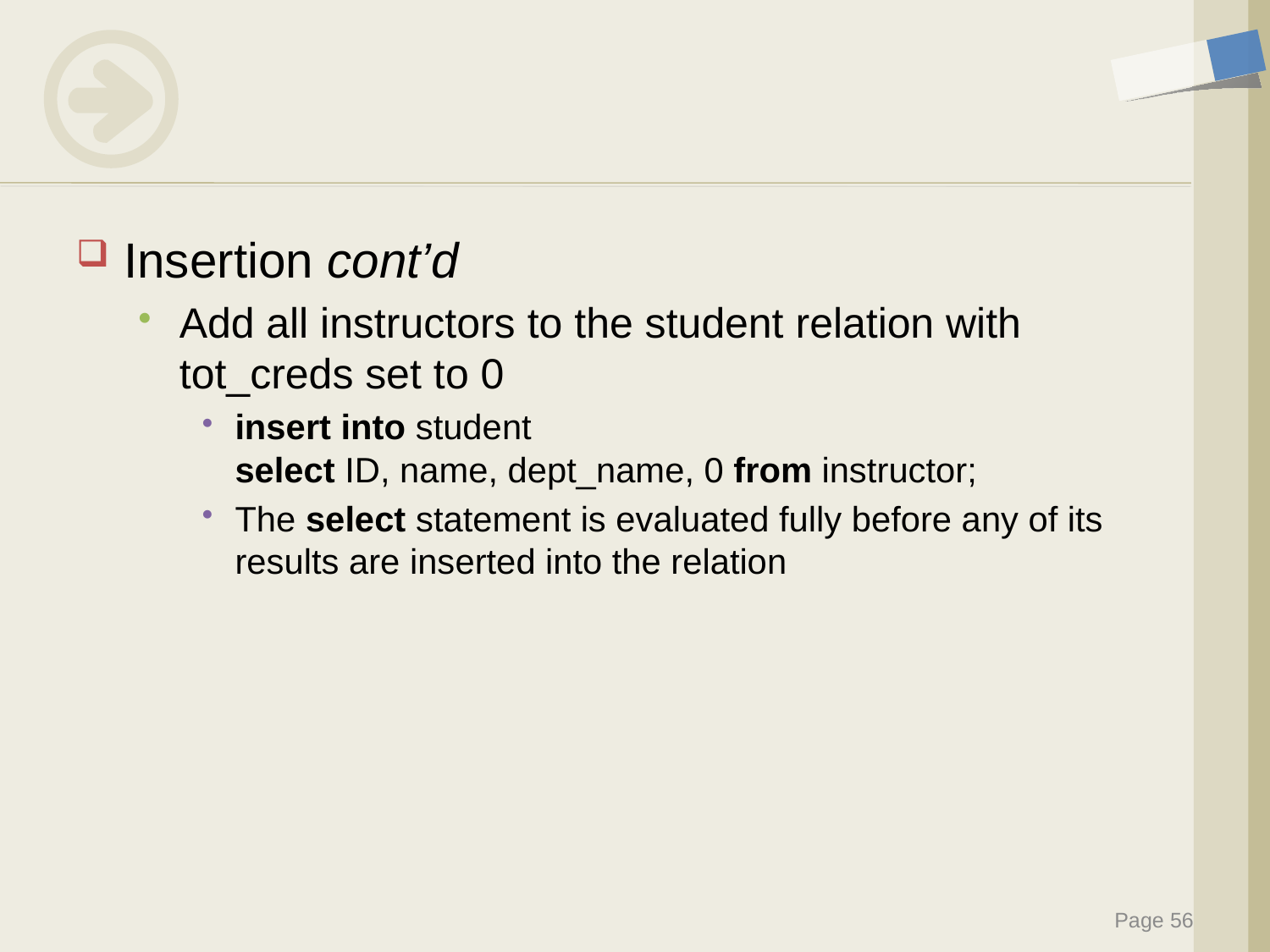

#
Insertion cont’d
Add all instructors to the student relation with tot_creds set to 0
insert into student
select ID, name, dept_name, 0 from instructor;
The select statement is evaluated fully before any of its results are inserted into the relation
Page 56